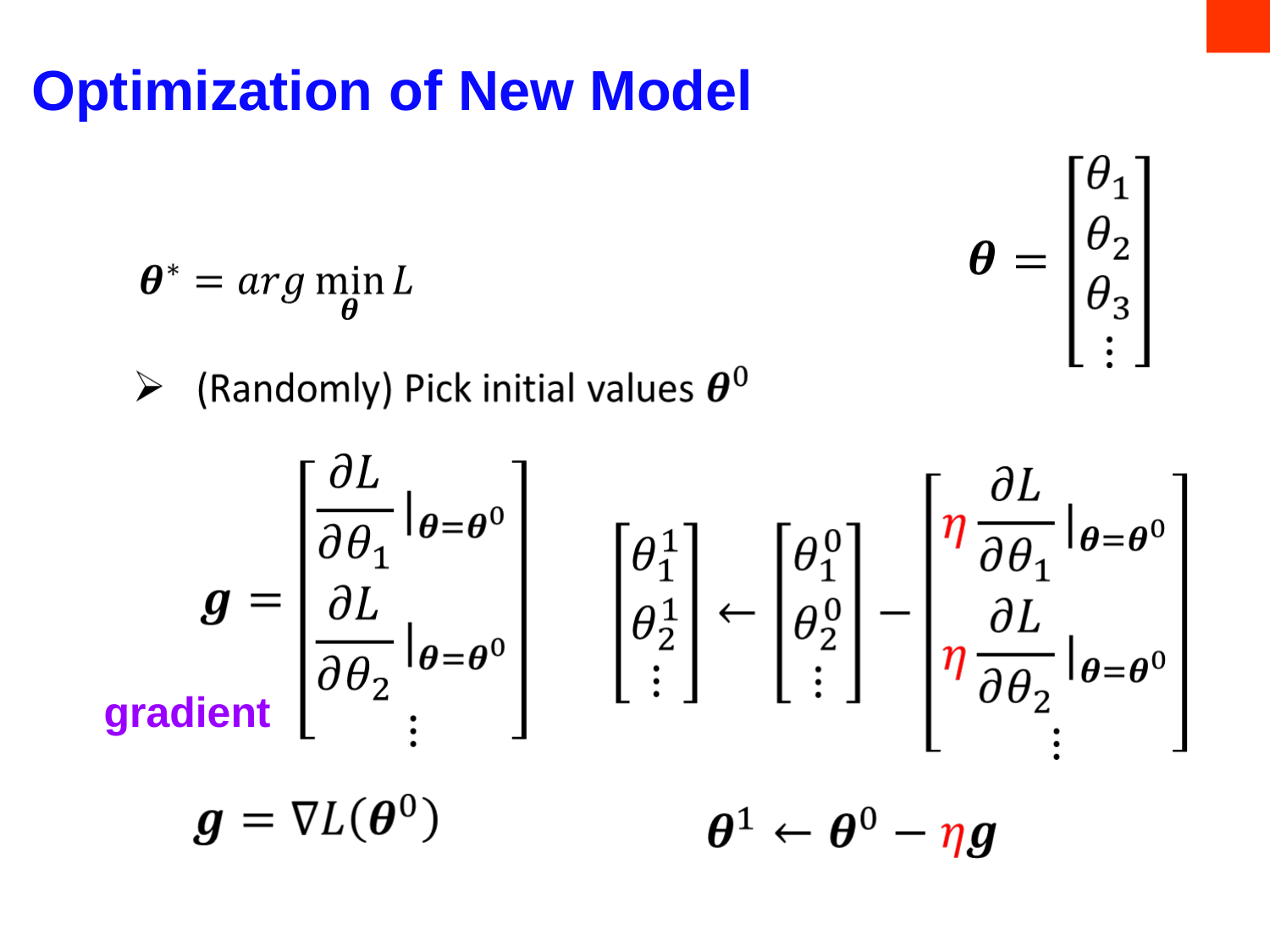

44
# Optimization of New Model

 gradient